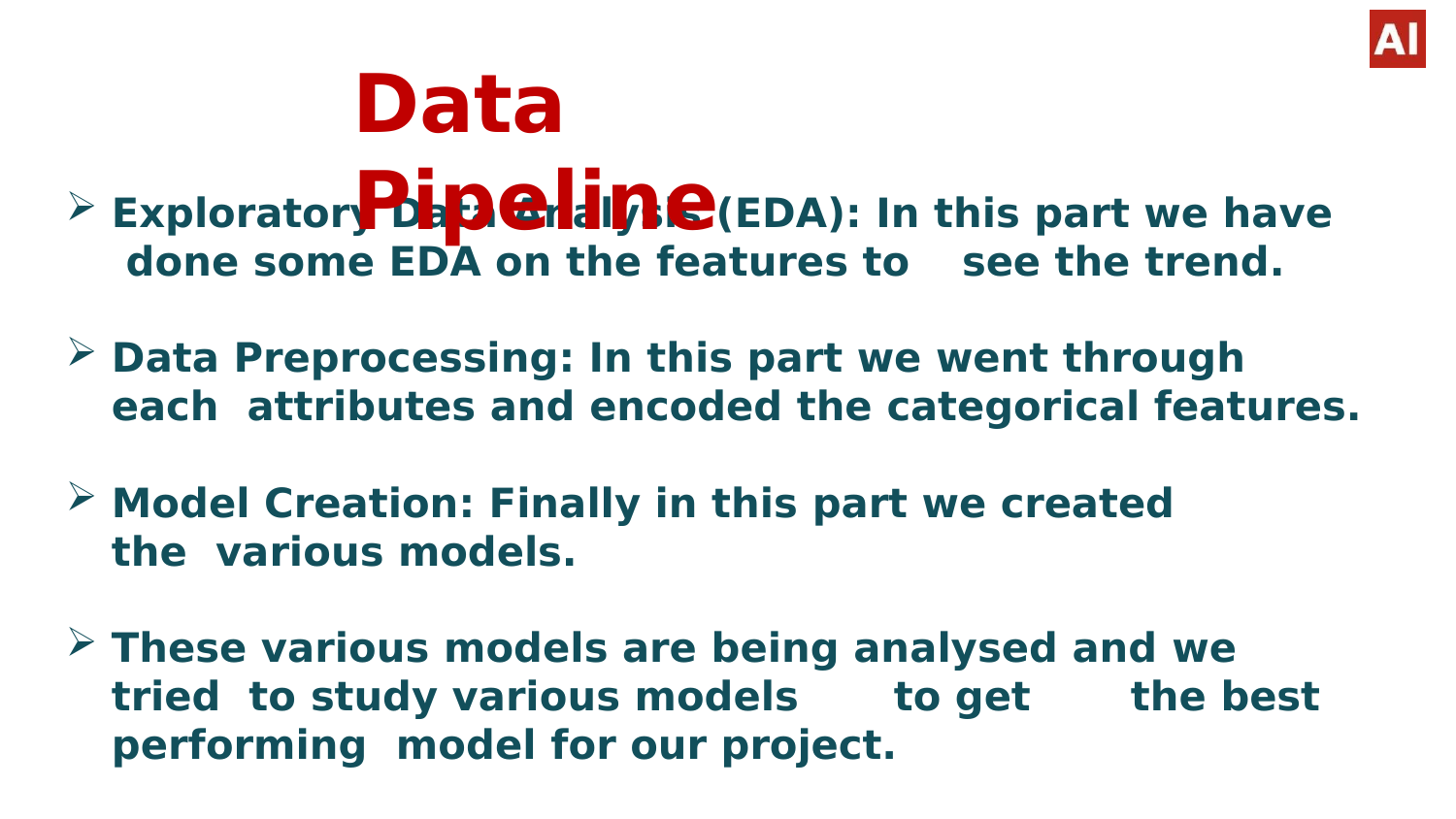

# Data Pipeline
Exploratory Data Analysis (EDA): In this part we have  done some EDA on the features to	see the trend.

Data Preprocessing: In this part we went through each  attributes and encoded the categorical features.

Model Creation: Finally in this part we created the  various models.

These various models are being analysed and we tried  to study various models	to get	the best performing  model for our project.